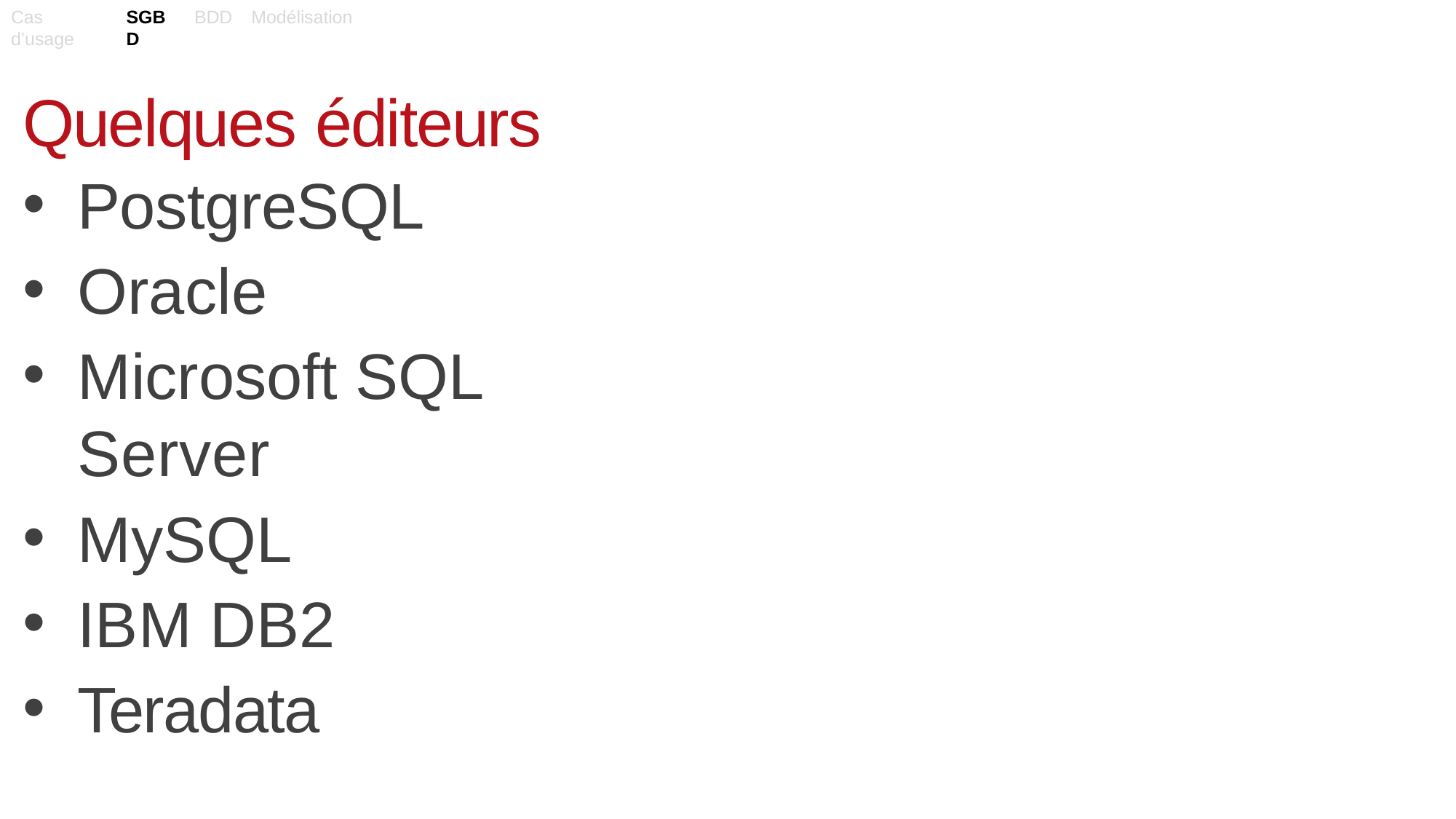

Page 7
Cas d’usage
SGBD
BDD	Modélisation
Quelques éditeurs
PostgreSQL
Oracle
Microsoft SQL Server
MySQL
IBM DB2
Teradata